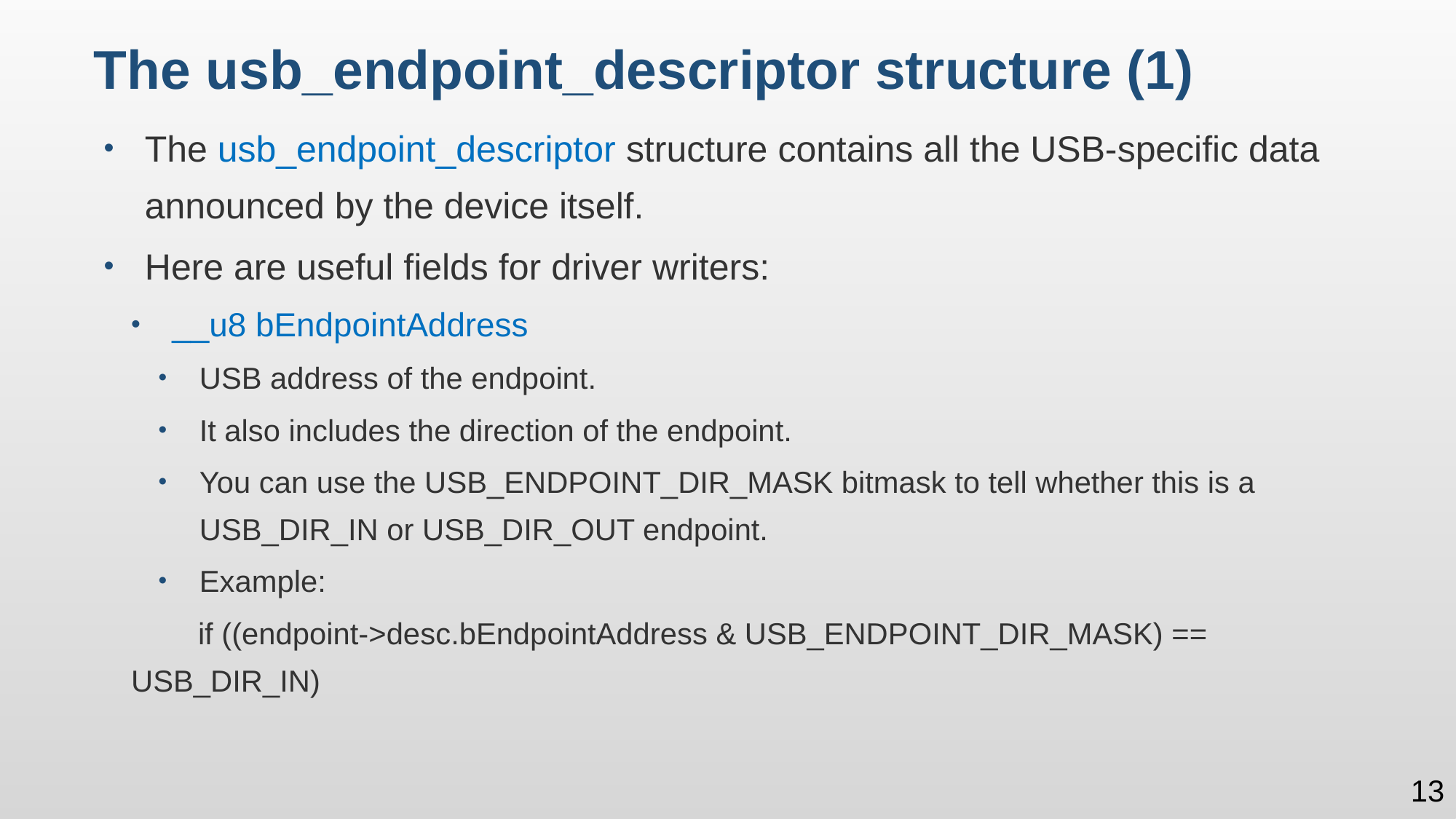

The usb_endpoint_descriptor structure (1)
The usb_endpoint_descriptor structure contains all the USB-specific data announced by the device itself.
Here are useful fields for driver writers:
__u8 bEndpointAddress
USB address of the endpoint.
It also includes the direction of the endpoint.
You can use the USB_ENDPOINT_DIR_MASK bitmask to tell whether this is a USB_DIR_IN or USB_DIR_OUT endpoint.
Example:
        if ((endpoint->desc.bEndpointAddress & USB_ENDPOINT_DIR_MASK) == USB_DIR_IN)

13